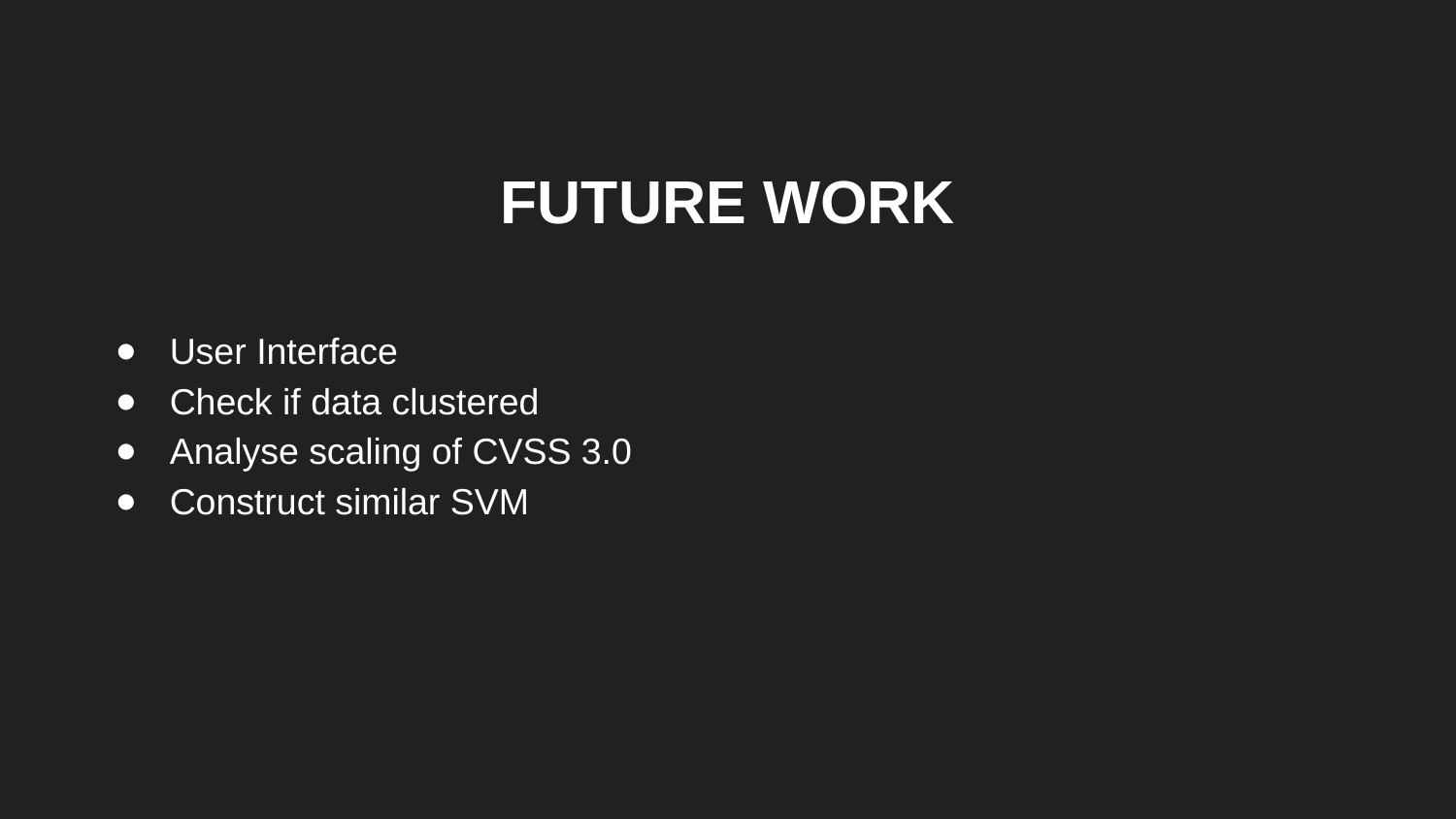

# FUTURE WORK
User Interface
Check if data clustered
Analyse scaling of CVSS 3.0
Construct similar SVM